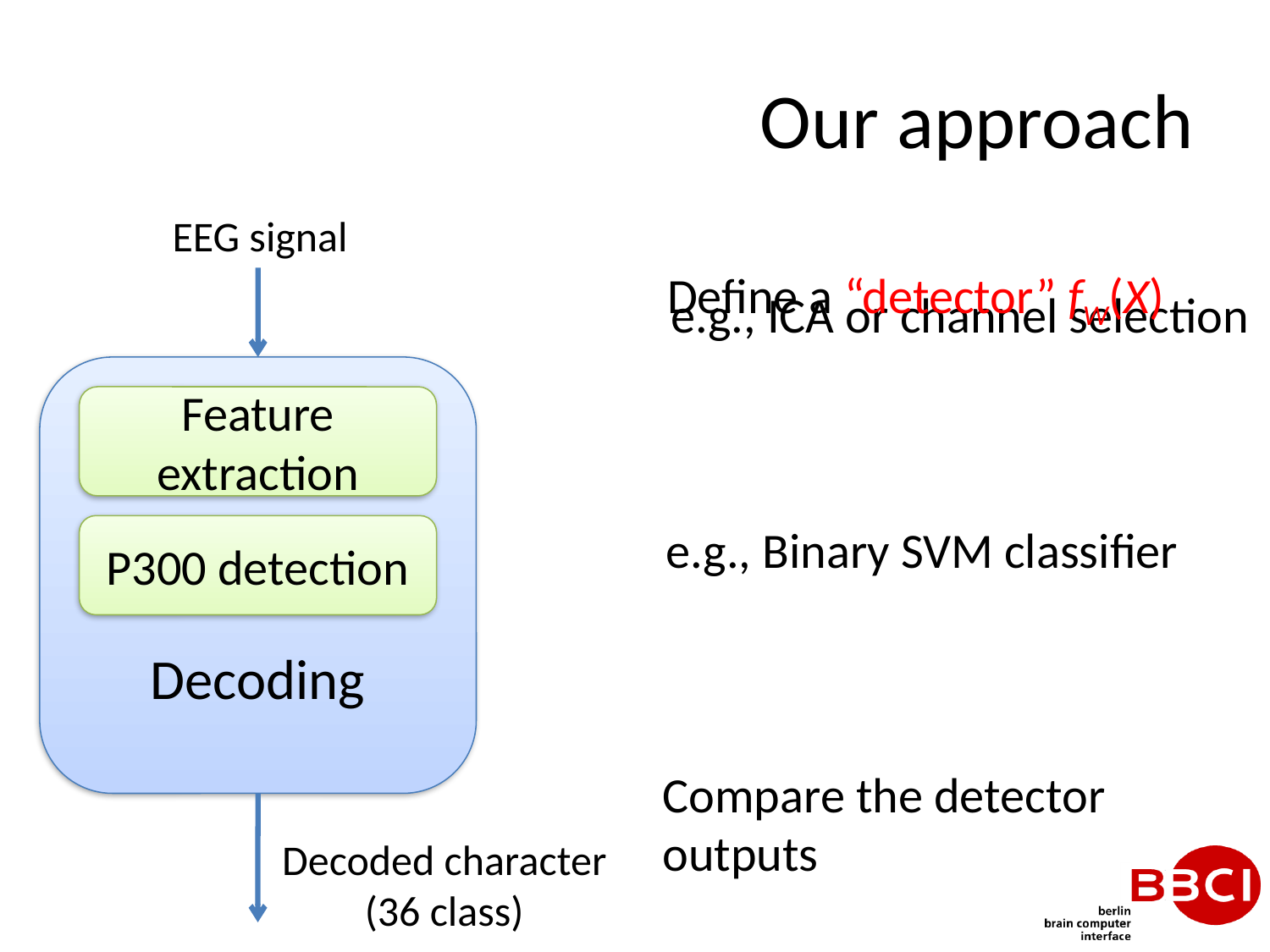

# Our approach
EEG signal
Define a “detector” fW(X)
e.g., ICA or channel selection

Decoding
Feature extraction
e.g., Binary SVM classifier
P300 detection
Compare the detector outputs
Decoded character
(36 class)